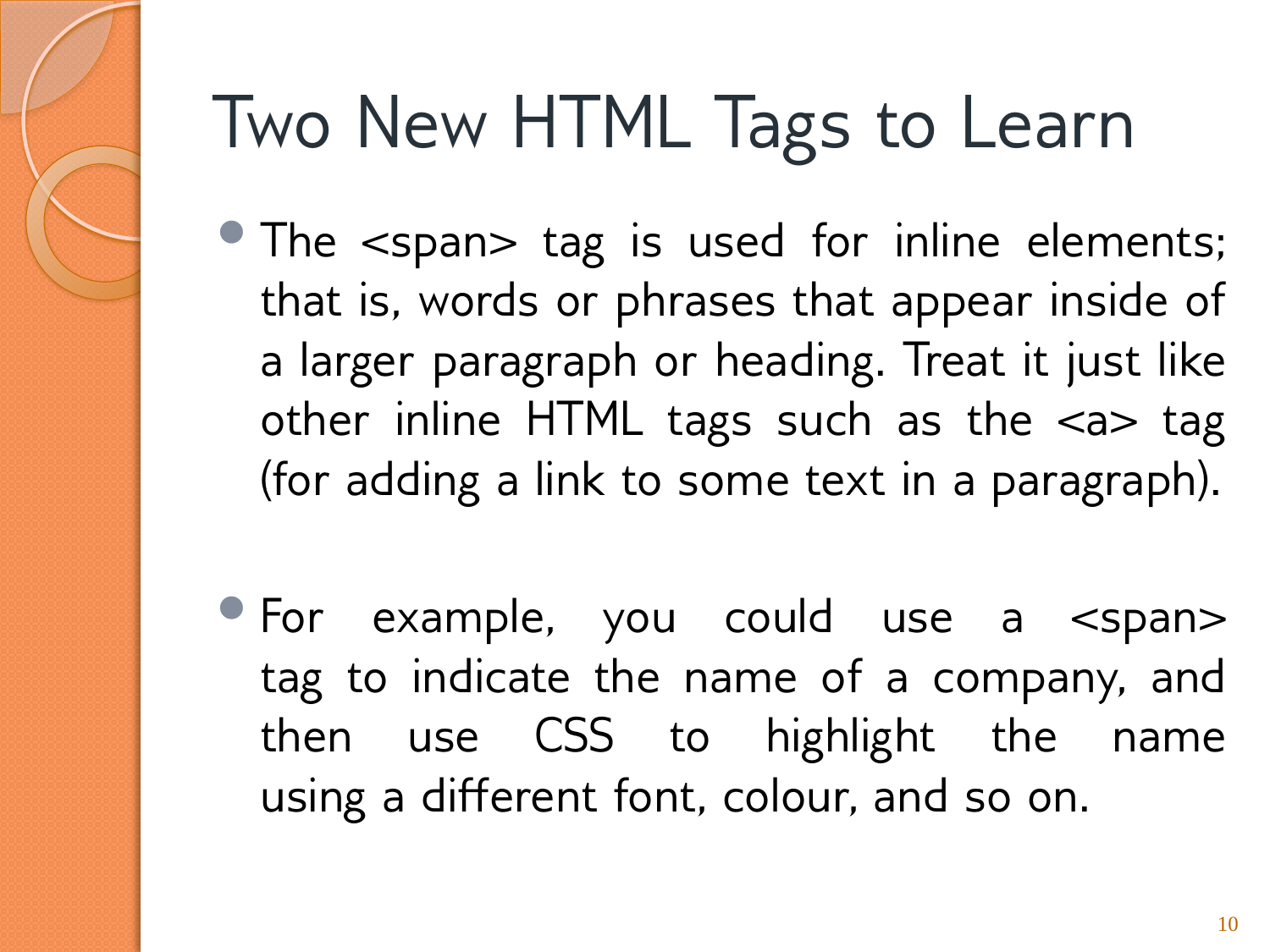

# Two New HTML Tags to Learn
The <span> tag is used for inline elements; that is, words or phrases that appear inside of a larger paragraph or heading. Treat it just like other inline HTML tags such as the <a> tag (for adding a link to some text in a paragraph).

For example, you could use a <span>
tag to indicate the name of a company, and then use CSS to highlight the name
using a different font, colour, and so on.
10